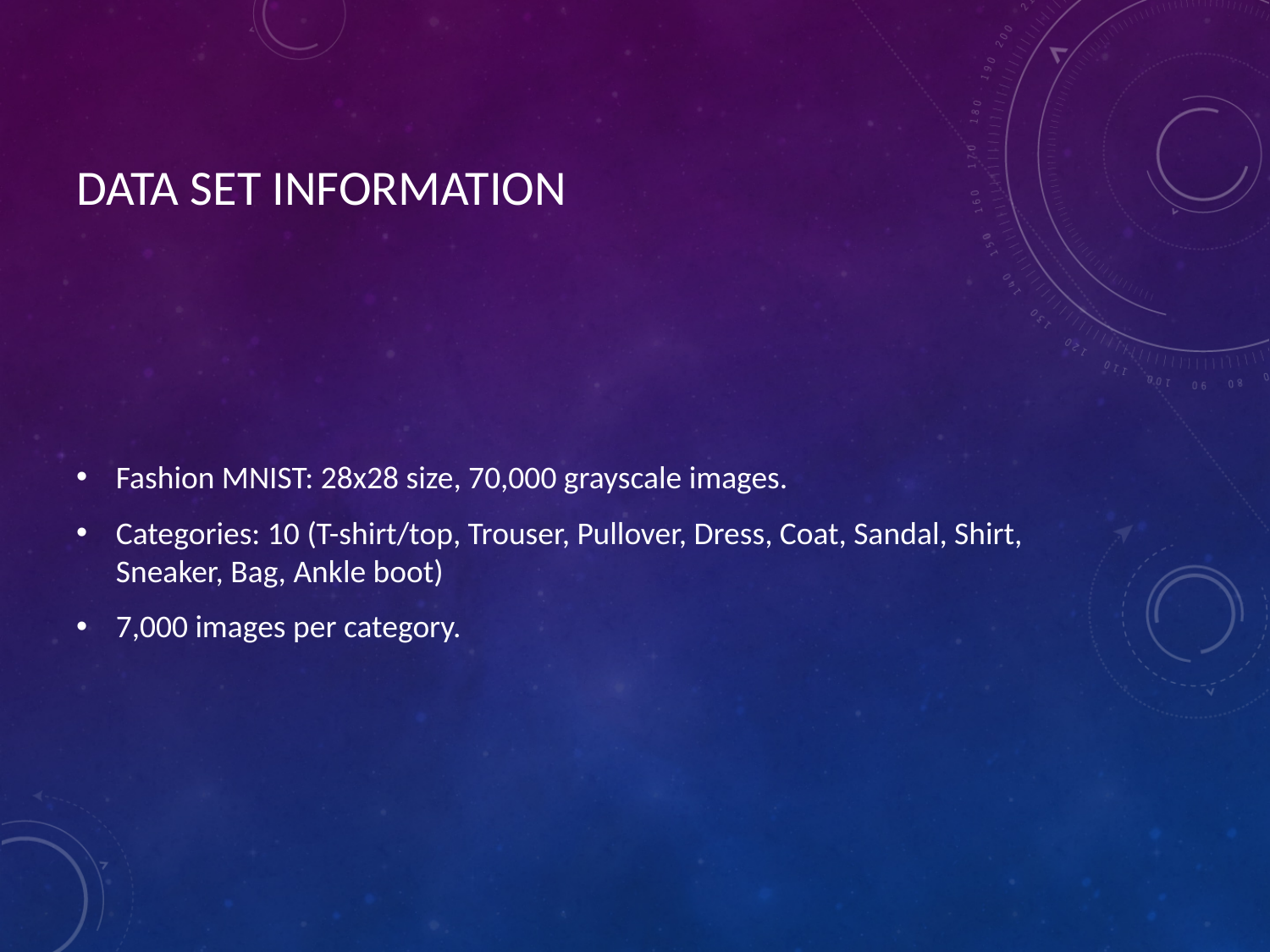

# Data Set Information
Fashion MNIST: 28x28 size, 70,000 grayscale images.
Categories: 10 (T-shirt/top, Trouser, Pullover, Dress, Coat, Sandal, Shirt, Sneaker, Bag, Ankle boot)
7,000 images per category.